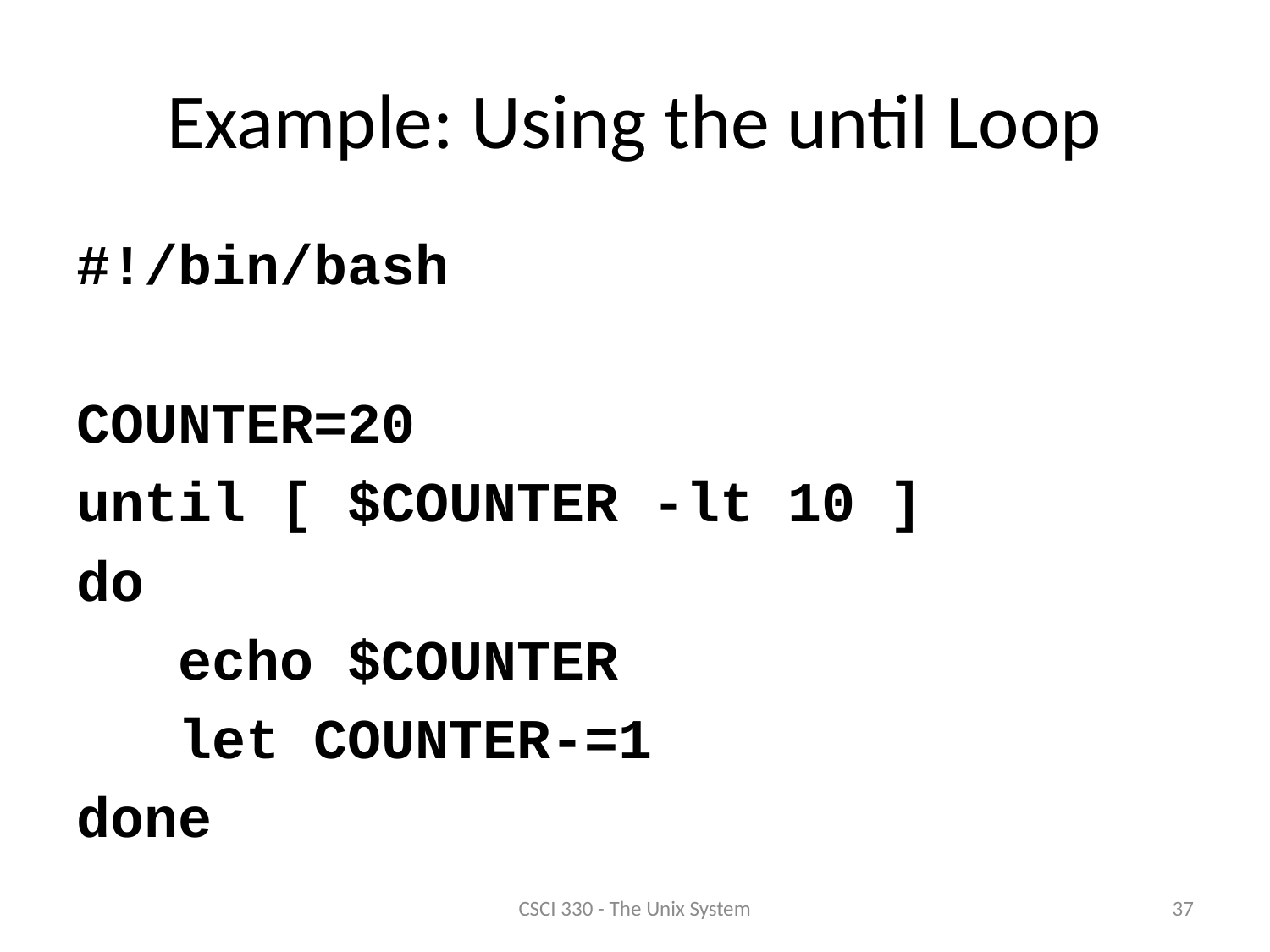

# Example: Using the until Loop
#!/bin/bash

COUNTER=20
until [ $COUNTER -lt 10 ]
do
   echo $COUNTER
   let COUNTER-=1
done

37
CSCI 330 - The Unix System